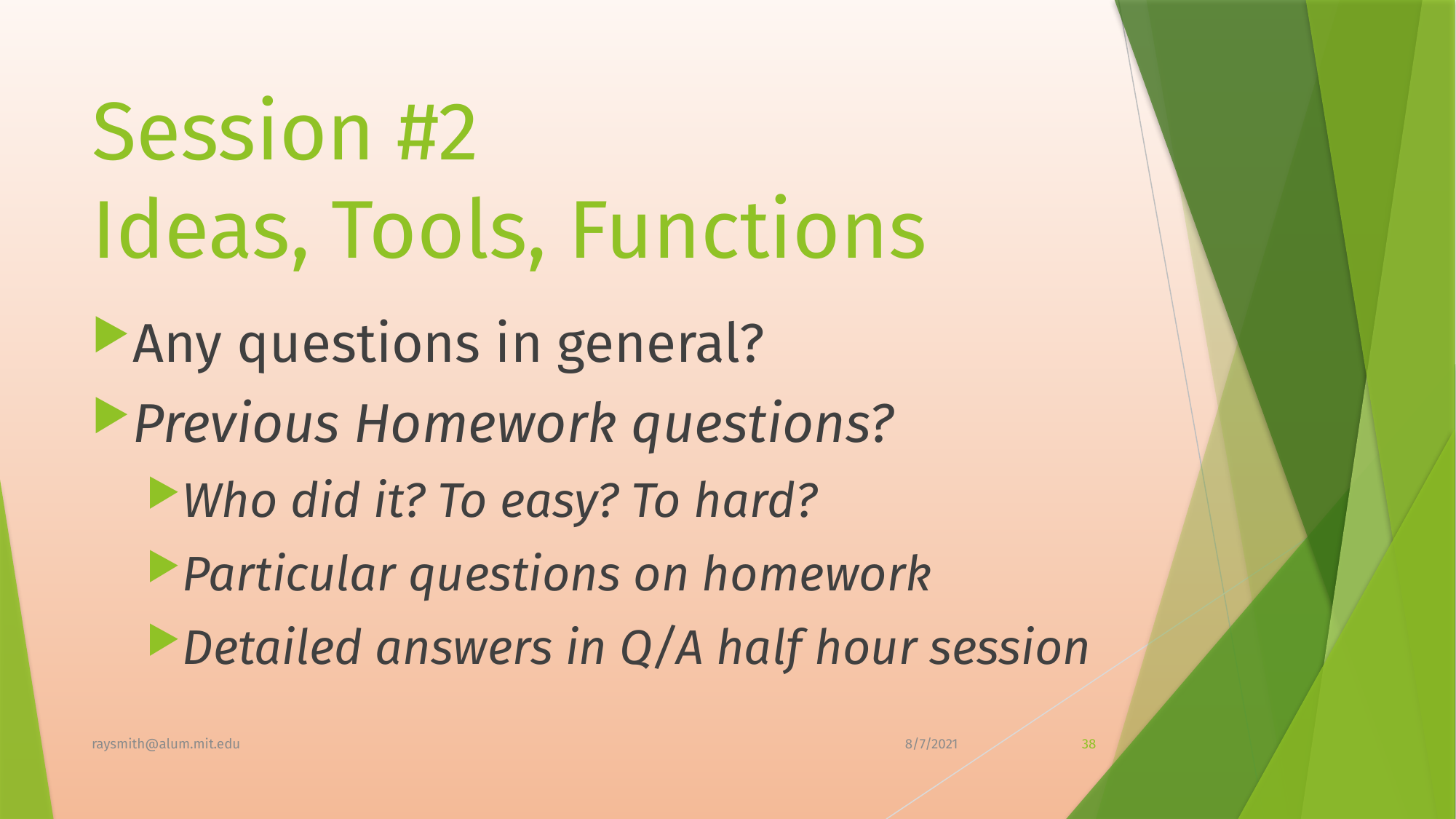

# Session #2 Ideas, Tools, Functions
Any questions in general?
Previous Homework questions?
Who did it? To easy? To hard?
Particular questions on homework
Detailed answers in Q/A half hour session

raysmith@alum.mit.edu
8/7/2021
38